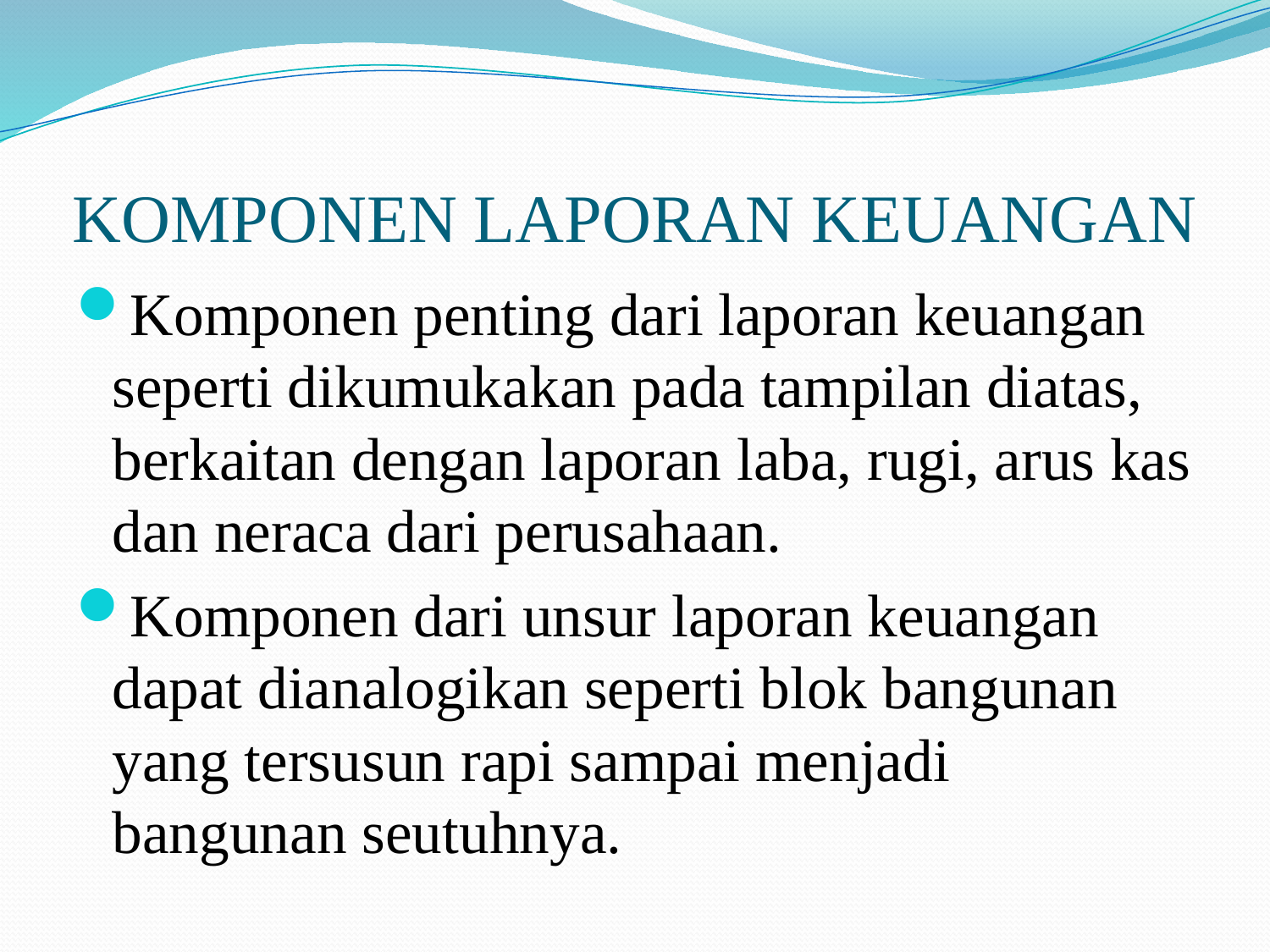

# KOMPONEN LAPORAN KEUANGAN
Komponen penting dari laporan keuangan seperti dikumukakan pada tampilan diatas, berkaitan dengan laporan laba, rugi, arus kas dan neraca dari perusahaan.
Komponen dari unsur laporan keuangan dapat dianalogikan seperti blok bangunan yang tersusun rapi sampai menjadi bangunan seutuhnya.